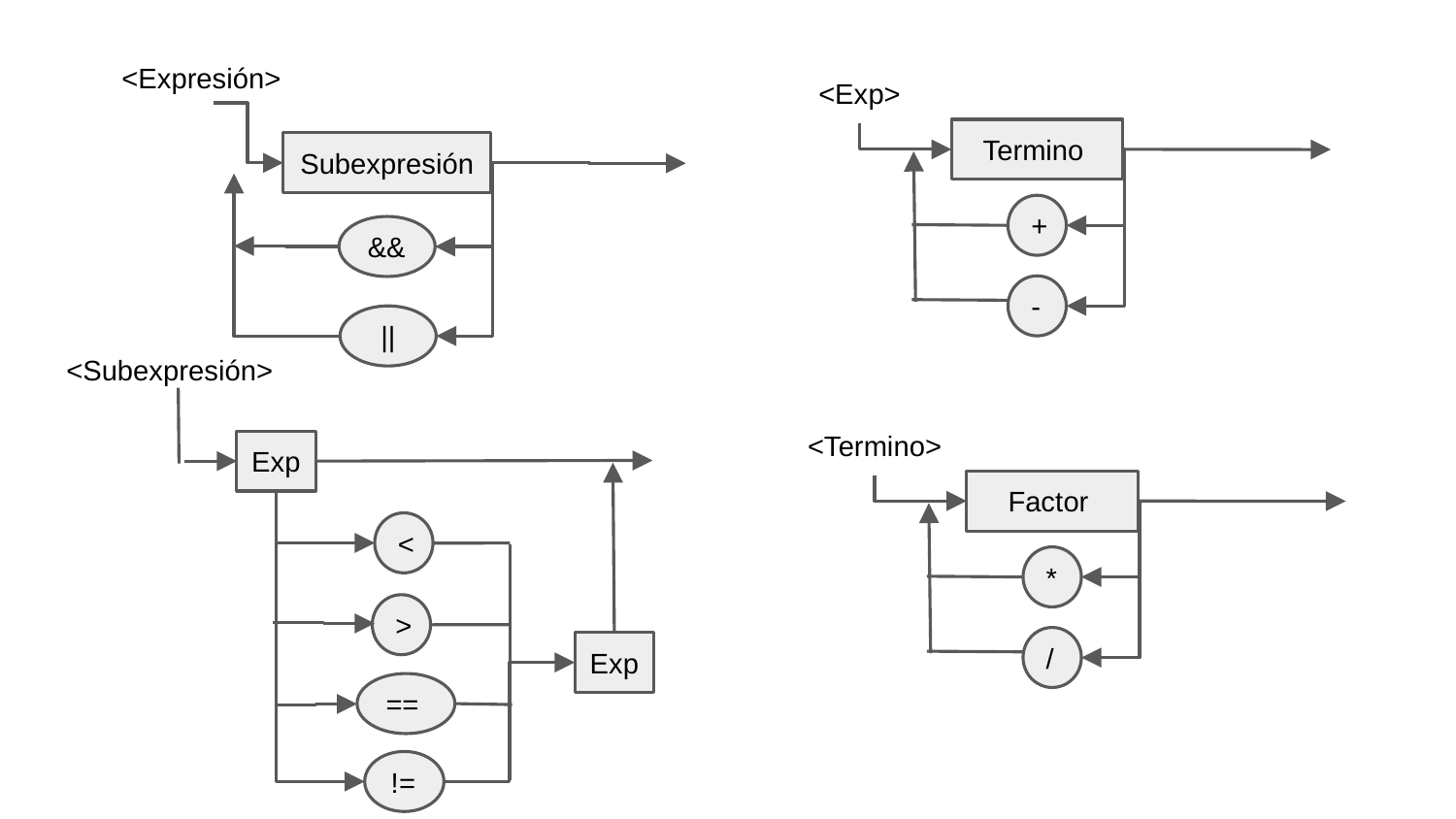

<Expresión>
<Exp>
Termino
Subexpresión
+
&&
-
||
<Subexpresión>
<Termino>
Exp
Factor
<
*
>
/
Exp
==
!=